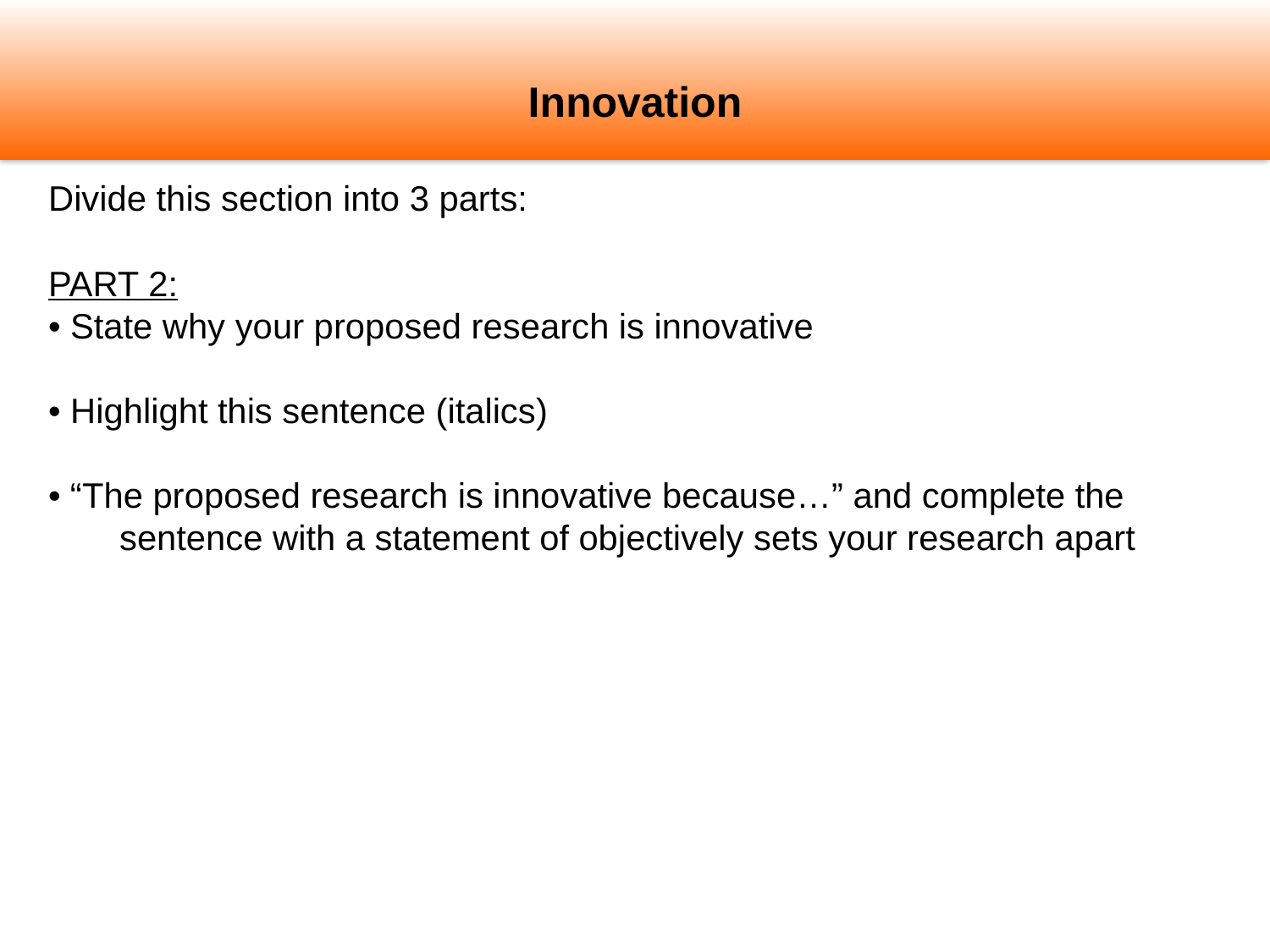

Innovation

Divide this section into 3 parts:

PART 2:
• State why your proposed research is innovative

• Highlight this sentence (italics)

• “The proposed research is innovative because…” and complete the sentence with a statement of objectively sets your research apart